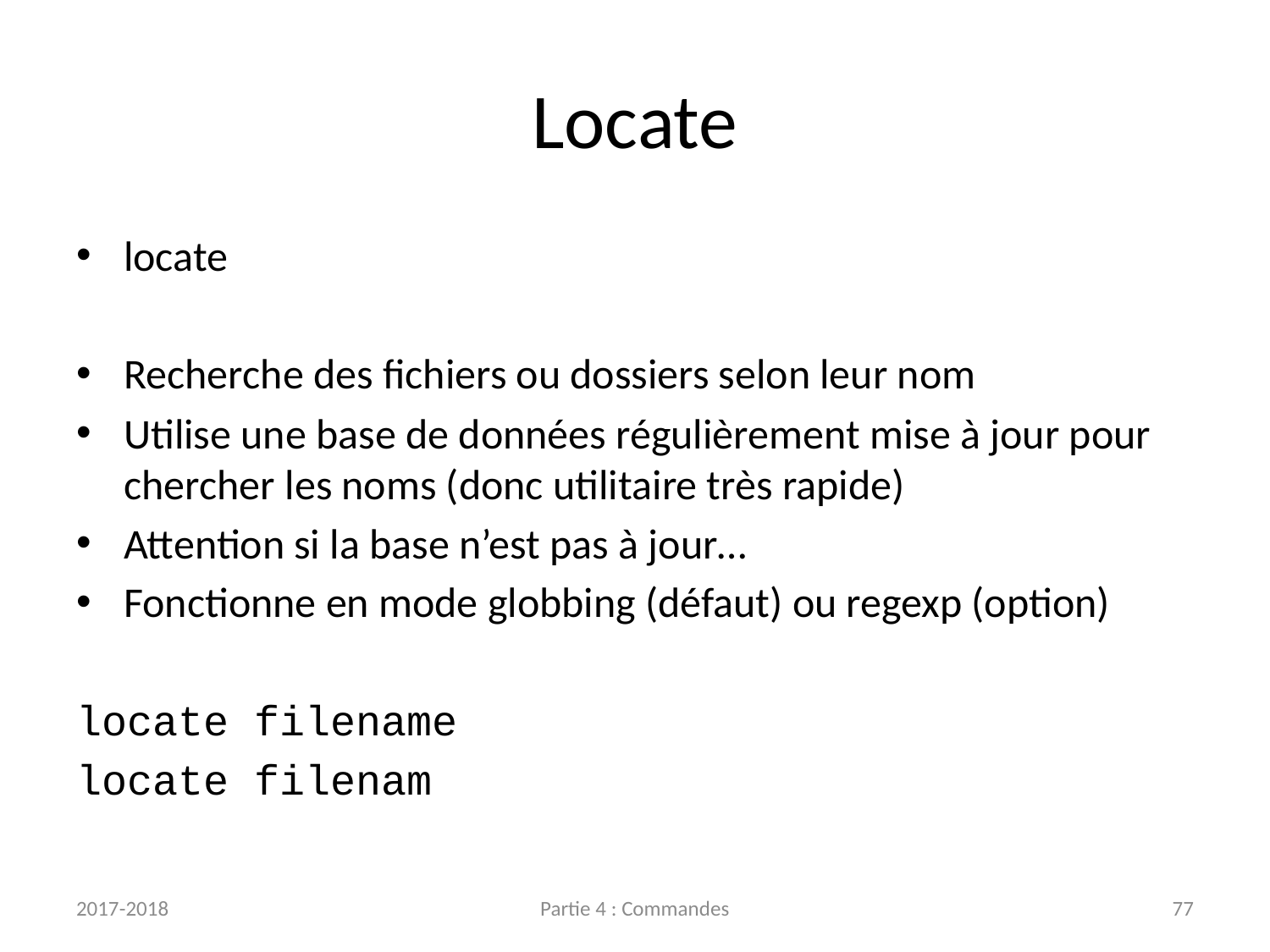

# Locate
locate

Recherche des fichiers ou dossiers selon leur nom
Utilise une base de données régulièrement mise à jour pour chercher les noms (donc utilitaire très rapide)
Attention si la base n’est pas à jour…
Fonctionne en mode globbing (défaut) ou regexp (option)

locate filename
locate filenam
2017-2018
Partie 4 : Commandes
77